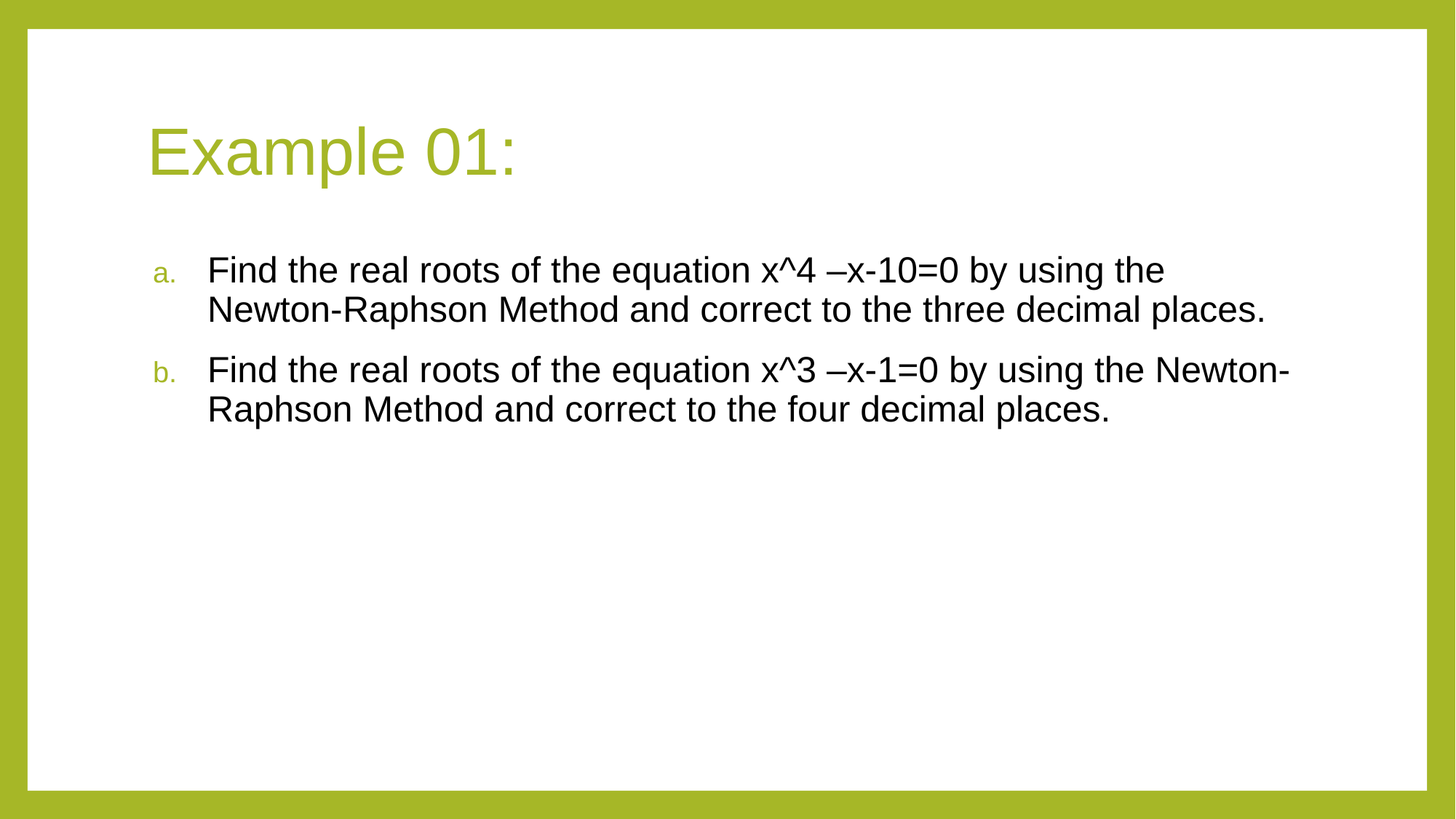

# Example 01:
Find the real roots of the equation x^4 –x-10=0 by using the Newton-Raphson Method and correct to the three decimal places.
Find the real roots of the equation x^3 –x-1=0 by using the Newton-Raphson Method and correct to the four decimal places.